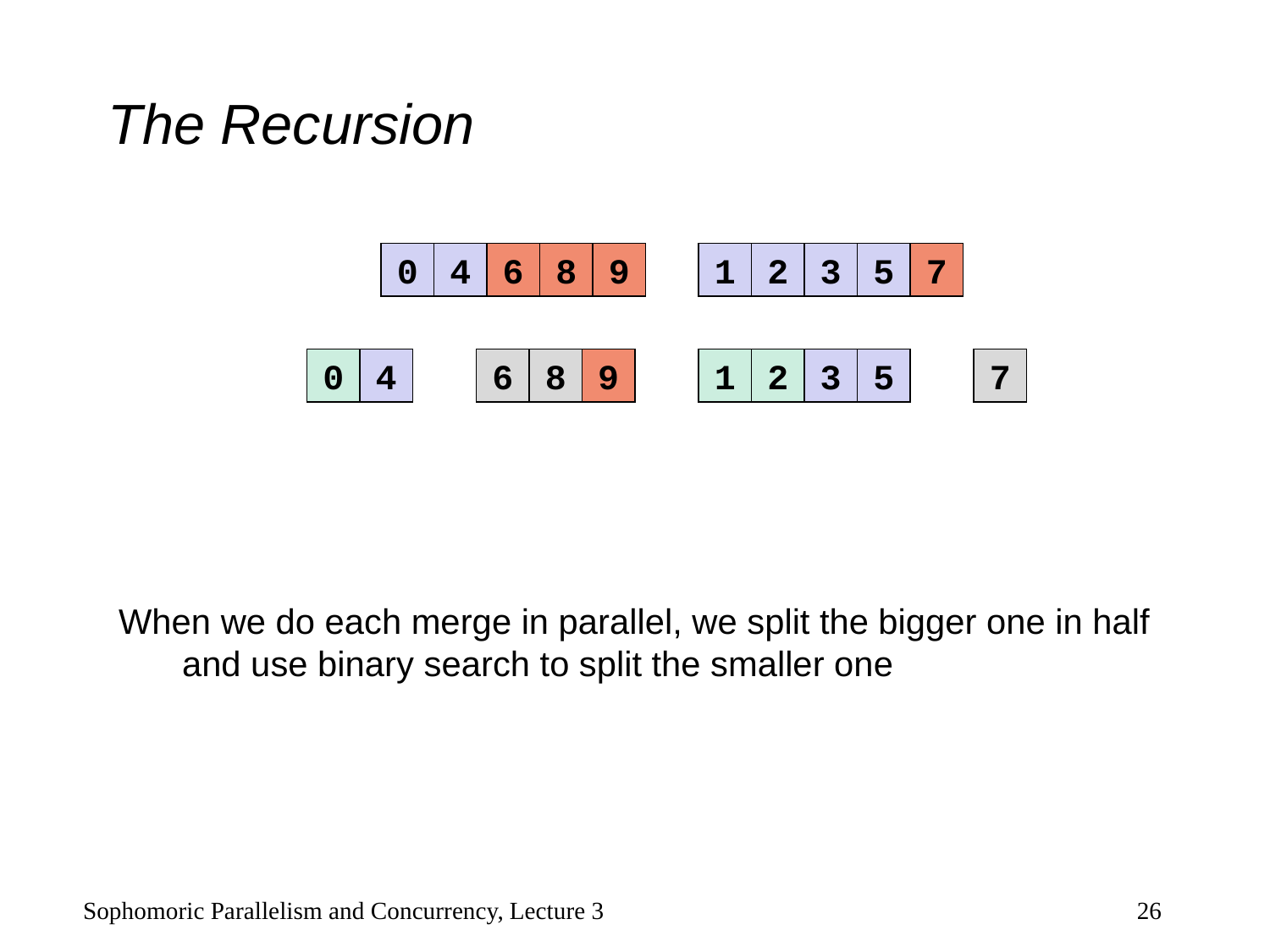

# The Recursion
0
4
6
8
9
1
2
3
5
7
0
4
6
8
9
1
2
3
5
7
When we do each merge in parallel, we split the bigger one in half and use binary search to split the smaller one

Sophomoric Parallelism and Concurrency, Lecture 3
26